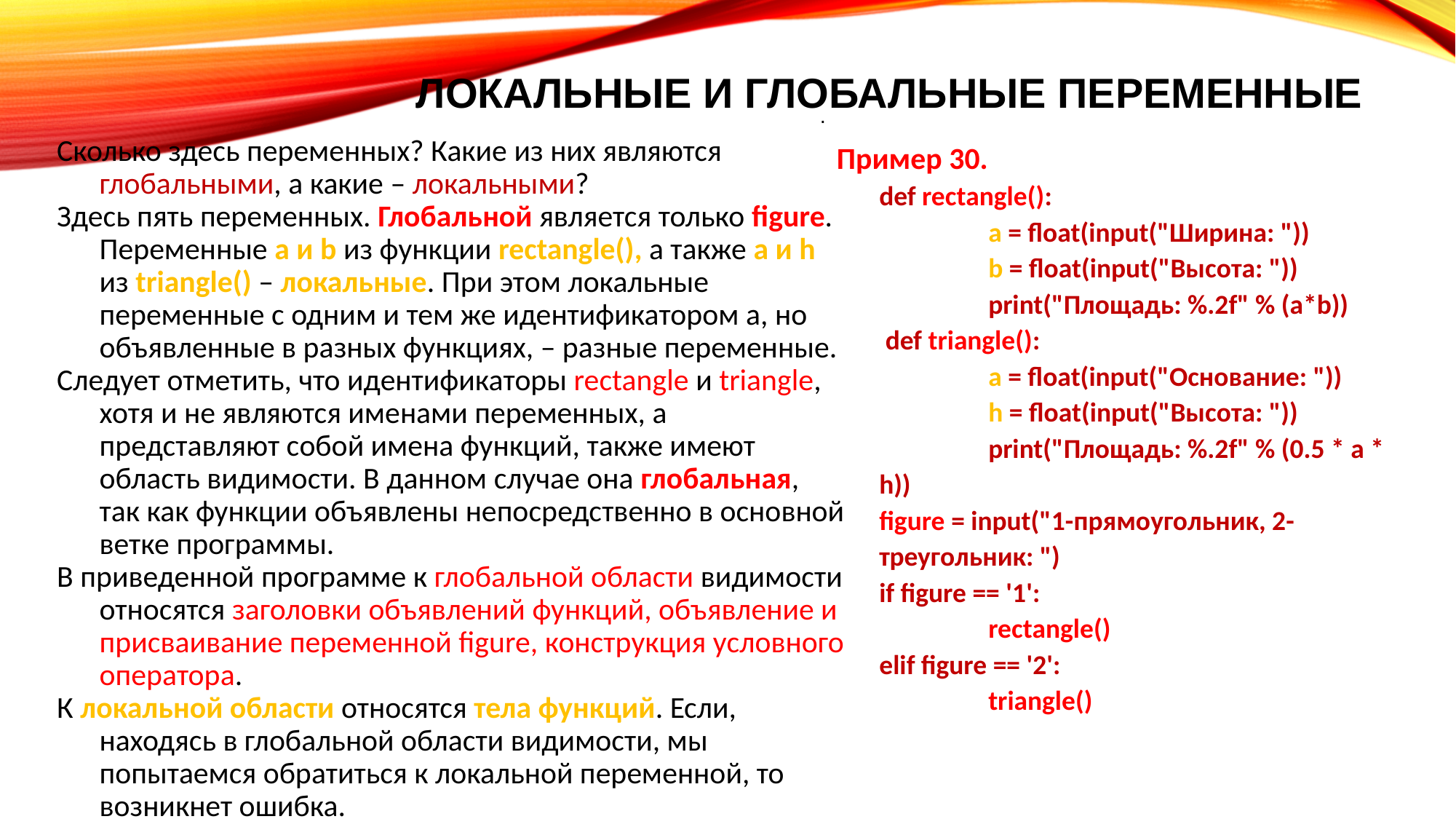

# Локальные и глобальные переменные
.
Пример 30.
def rectangle():
    	a = float(input("Ширина: "))
    	b = float(input("Высота: "))
    	print("Площадь: %.2f" % (a*b))
 def triangle():
    	a = float(input("Основание: "))
    	h = float(input("Высота: "))
    	print("Площадь: %.2f" % (0.5 * a * h))
figure = input("1-прямоугольник, 2-треугольник: ")
if figure == '1':
	rectangle()
elif figure == '2':
	triangle()
Сколько здесь переменных? Какие из них являются глобальными, а какие – локальными?
Здесь пять переменных. Глобальной является только figure. Переменные a и b из функции rectangle(), а также a и h из triangle() – локальные. При этом локальные переменные с одним и тем же идентификатором a, но объявленные в разных функциях, – разные переменные.
Следует отметить, что идентификаторы rectangle и triangle, хотя и не являются именами переменных, а представляют собой имена функций, также имеют область видимости. В данном случае она глобальная, так как функции объявлены непосредственно в основной ветке программы.
В приведенной программе к глобальной области видимости относятся заголовки объявлений функций, объявление и присваивание переменной figure, конструкция условного оператора.
К локальной области относятся тела функций. Если, находясь в глобальной области видимости, мы попытаемся обратиться к локальной переменной, то возникнет ошибка.